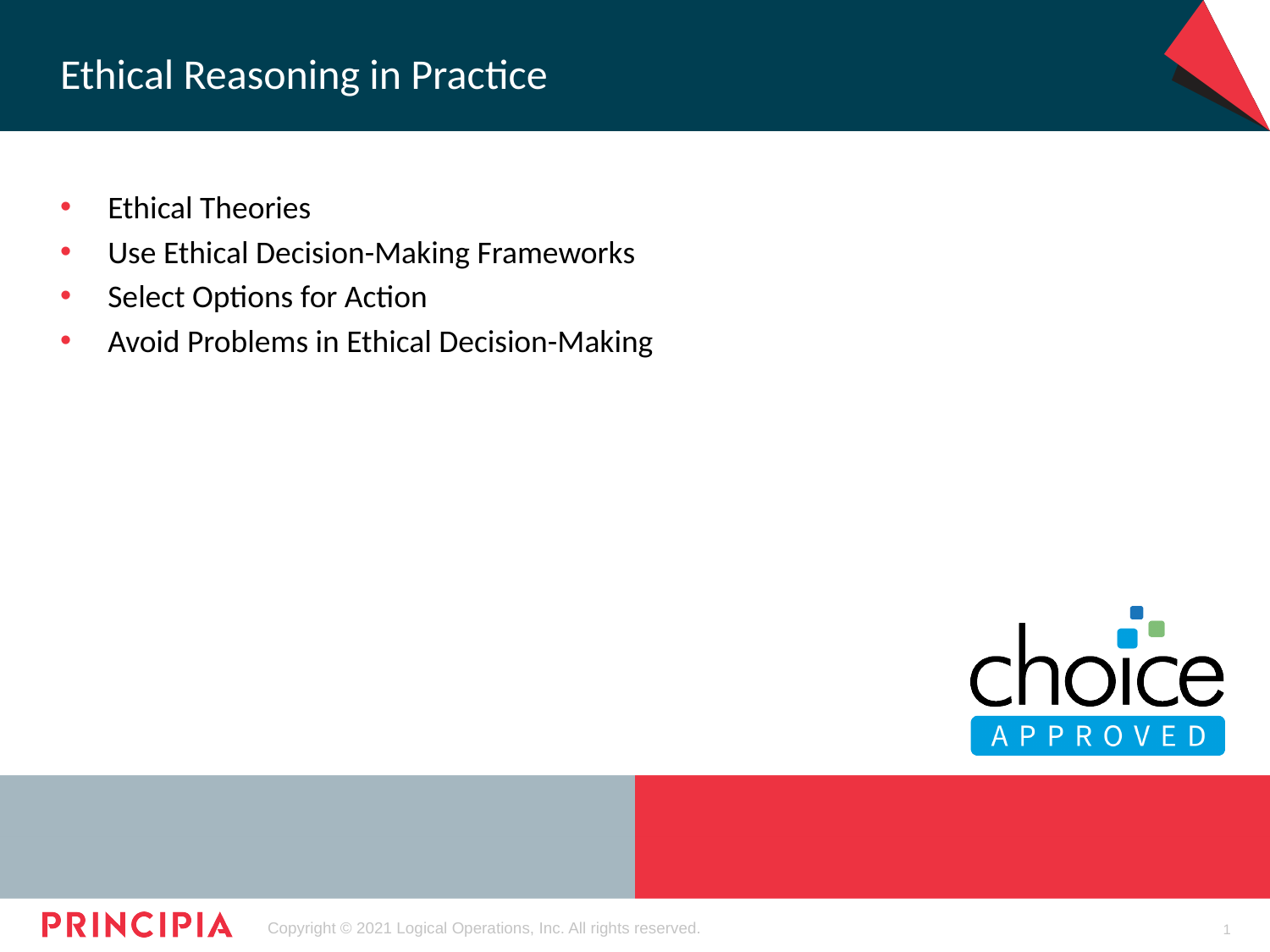

# Ethical Reasoning in Practice
Ethical Theories
Use Ethical Decision-Making Frameworks
Select Options for Action
Avoid Problems in Ethical Decision-Making
1